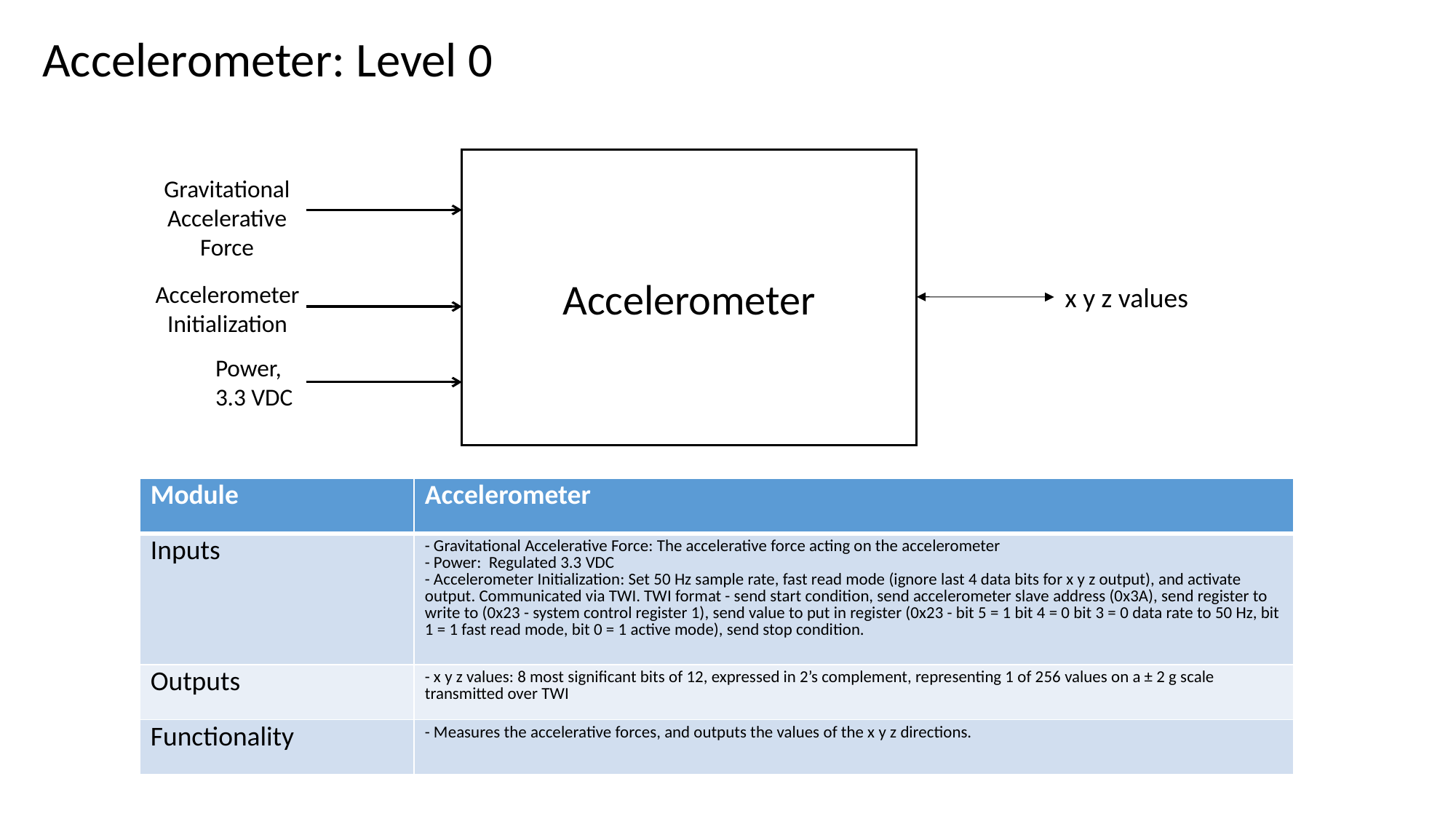

Accelerometer: Level 0
Accelerometer
Gravitational Accelerative Force
Accelerometer Initialization
x y z values
Power,
3.3 VDC
| Module | Accelerometer |
| --- | --- |
| Inputs | - Gravitational Accelerative Force: The accelerative force acting on the accelerometer - Power: Regulated 3.3 VDC - Accelerometer Initialization: Set 50 Hz sample rate, fast read mode (ignore last 4 data bits for x y z output), and activate output. Communicated via TWI. TWI format - send start condition, send accelerometer slave address (0x3A), send register to write to (0x23 - system control register 1), send value to put in register (0x23 - bit 5 = 1 bit 4 = 0 bit 3 = 0 data rate to 50 Hz, bit 1 = 1 fast read mode, bit 0 = 1 active mode), send stop condition. |
| Outputs | - x y z values: 8 most significant bits of 12, expressed in 2’s complement, representing 1 of 256 values on a ± 2 g scale transmitted over TWI |
| Functionality | - Measures the accelerative forces, and outputs the values of the x y z directions. |